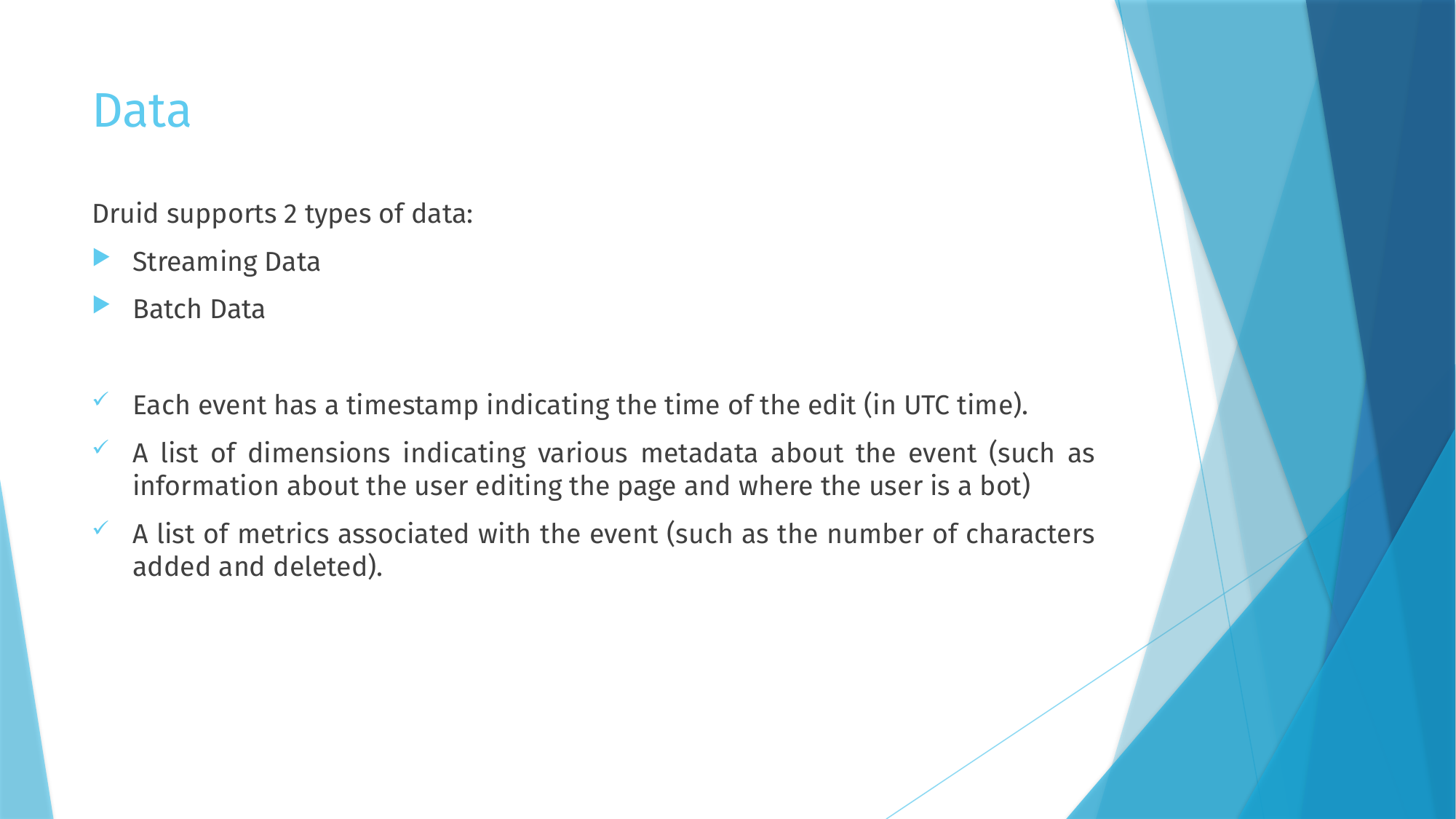

# Data

Druid supports 2 types of data:
Streaming Data
Batch Data

Each event has a timestamp indicating the time of the edit (in UTC time).
A list of dimensions indicating various metadata about the event (such as information about the user editing the page and where the user is a bot)
A list of metrics associated with the event (such as the number of characters added and deleted).